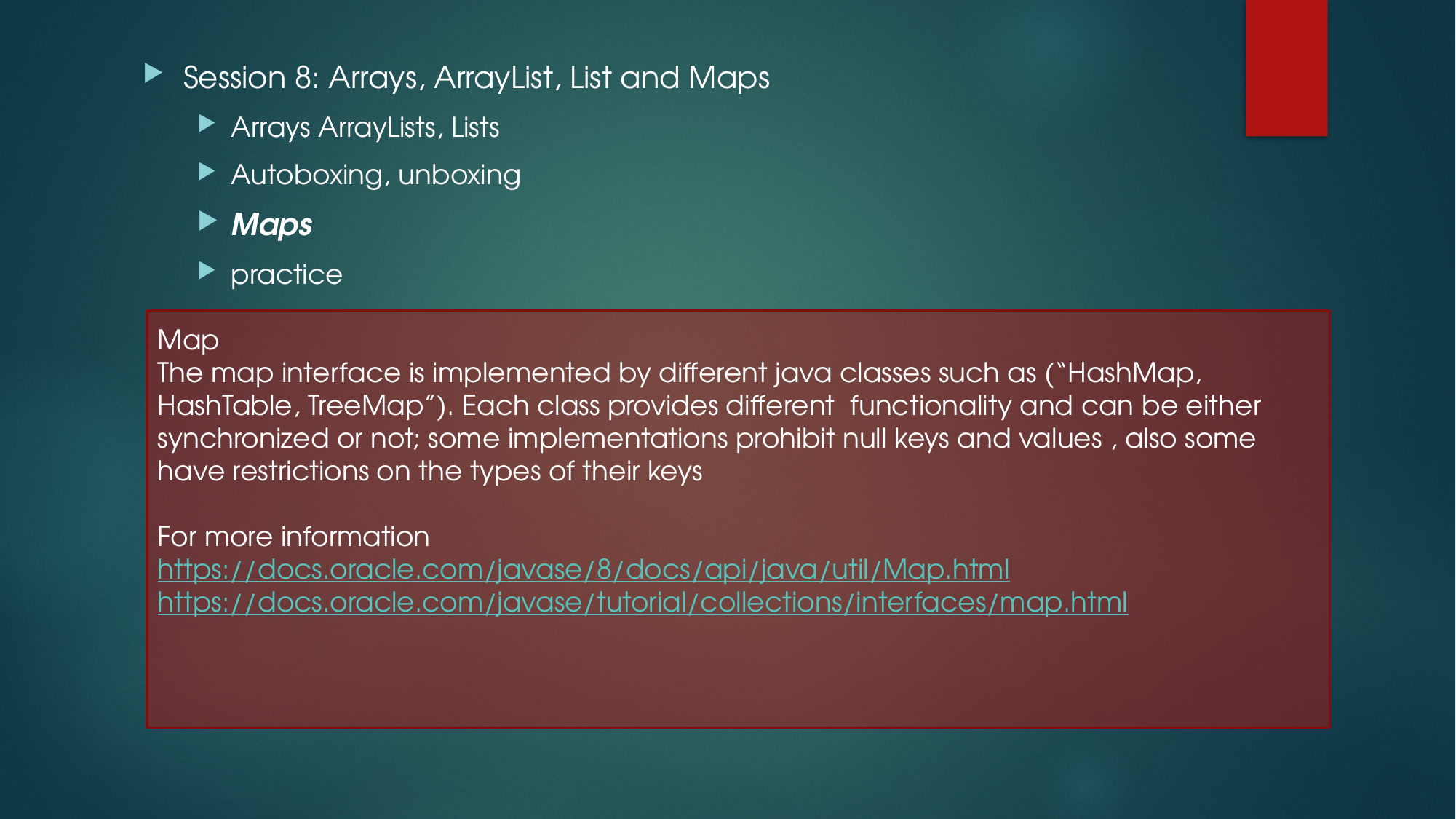

Session 8: Arrays, ArrayList, List and Maps
Arrays ArrayLists, Lists
Autoboxing, unboxing
Maps
practice

Map
The map interface is implemented by different java classes such as (“HashMap, HashTable, TreeMap”). Each class provides different  functionality and can be either synchronized or not; some implementations prohibit null keys and values , also some have restrictions on the types of their keys

For more information
https://docs.oracle.com/javase/8/docs/api/java/util/Map.html
https://docs.oracle.com/javase/tutorial/collections/interfaces/map.html